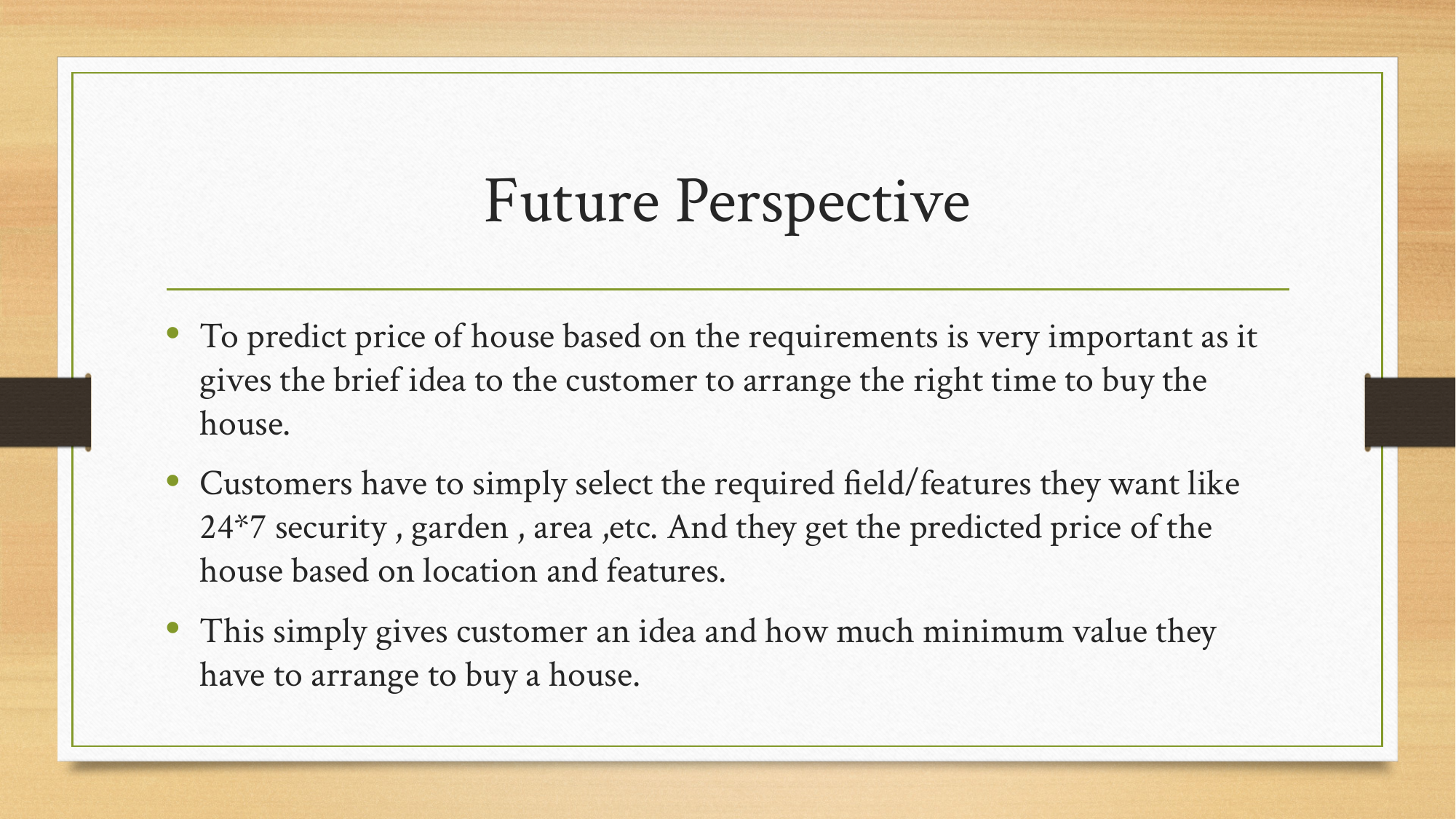

# Future Perspective
To predict price of house based on the requirements is very important as it gives the brief idea to the customer to arrange the right time to buy the house.
Customers have to simply select the required field/features they want like 24*7 security , garden , area ,etc. And they get the predicted price of the house based on location and features.
This simply gives customer an idea and how much minimum value they have to arrange to buy a house.